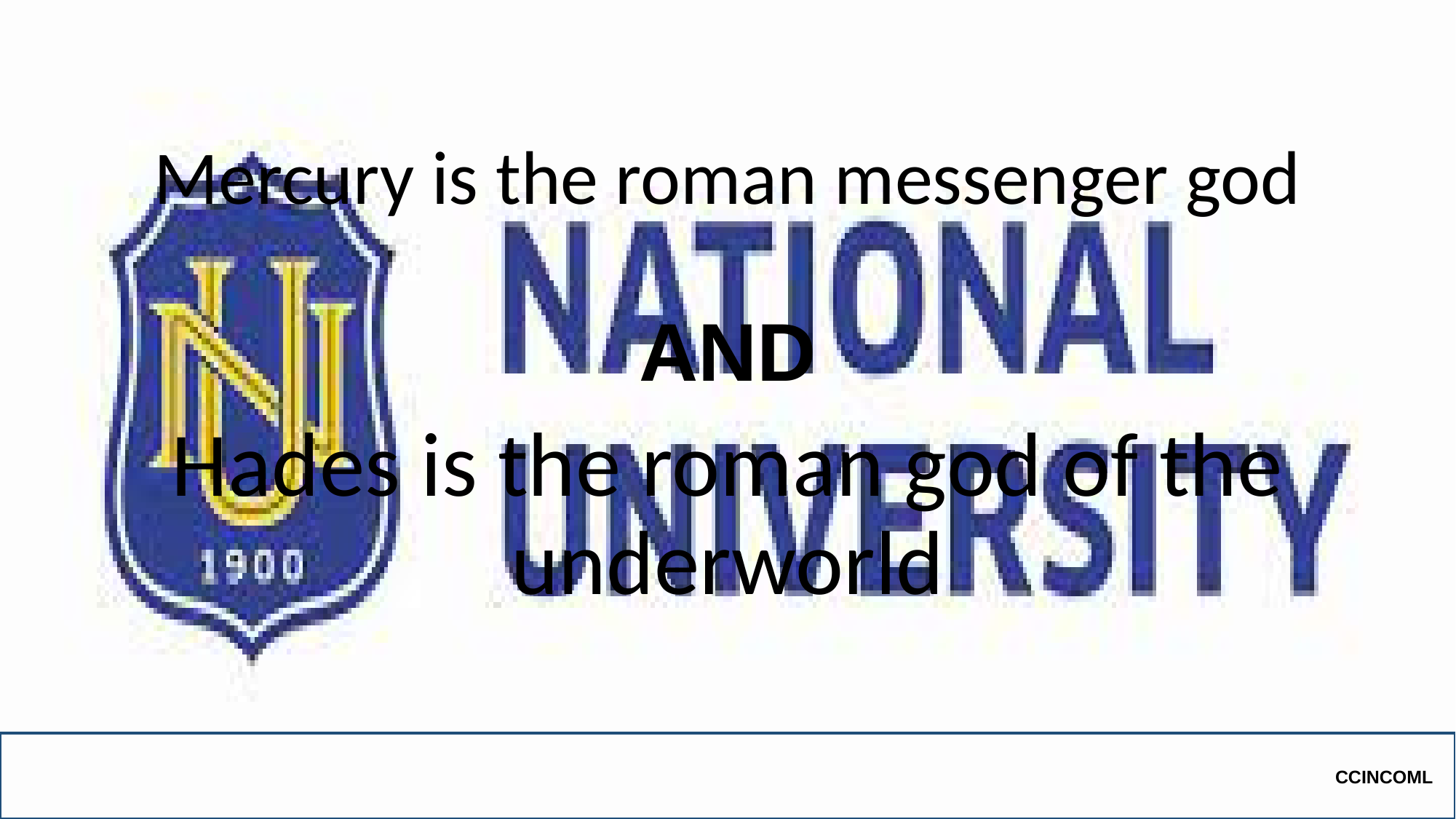

Mercury is the roman messenger god
# AND
Hades is the roman god of the underworld
CCINCOML